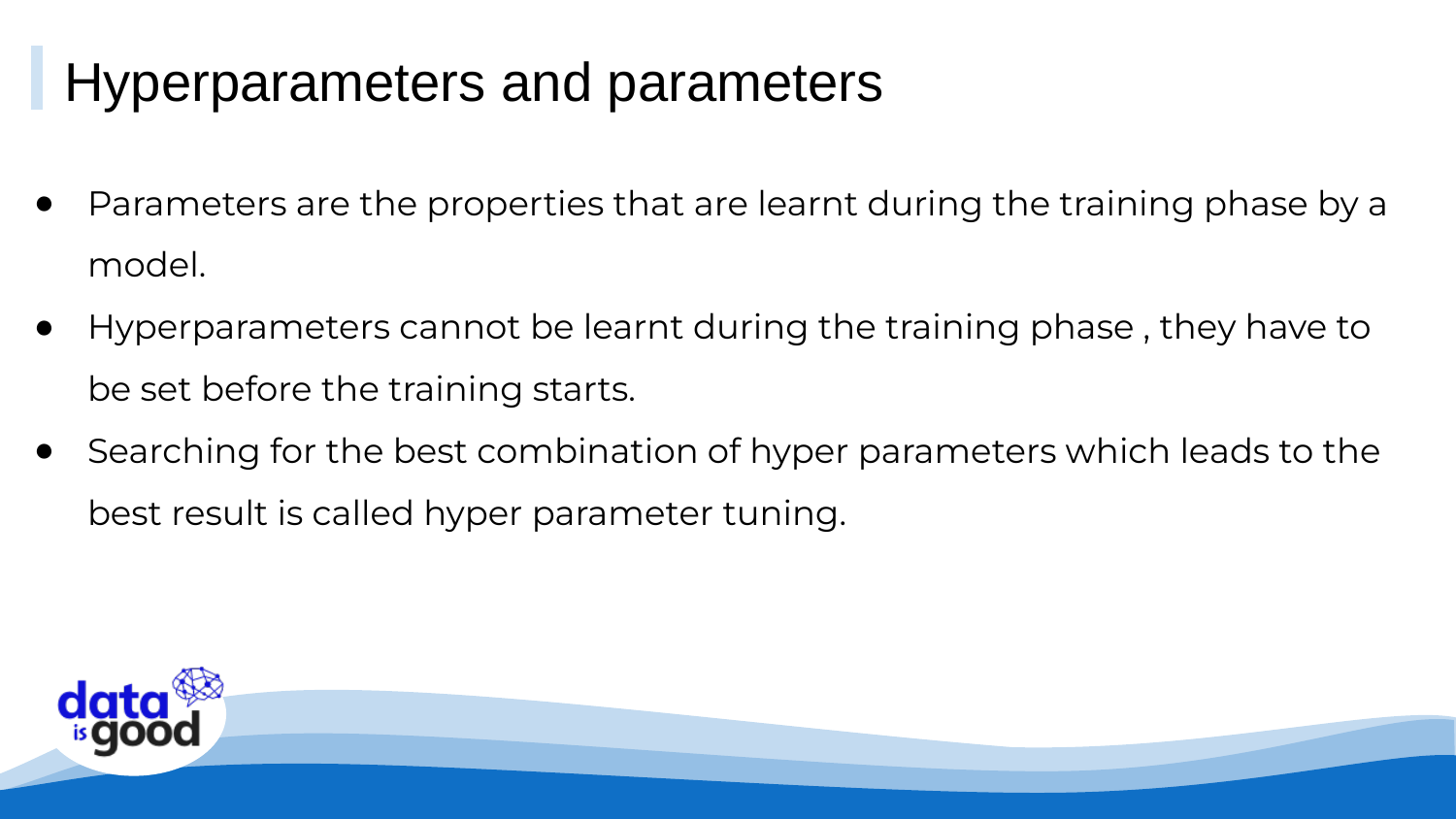

# Hyperparameters and parameters
Parameters are the properties that are learnt during the training phase by a model.
Hyperparameters cannot be learnt during the training phase , they have to be set before the training starts.
Searching for the best combination of hyper parameters which leads to the best result is called hyper parameter tuning.